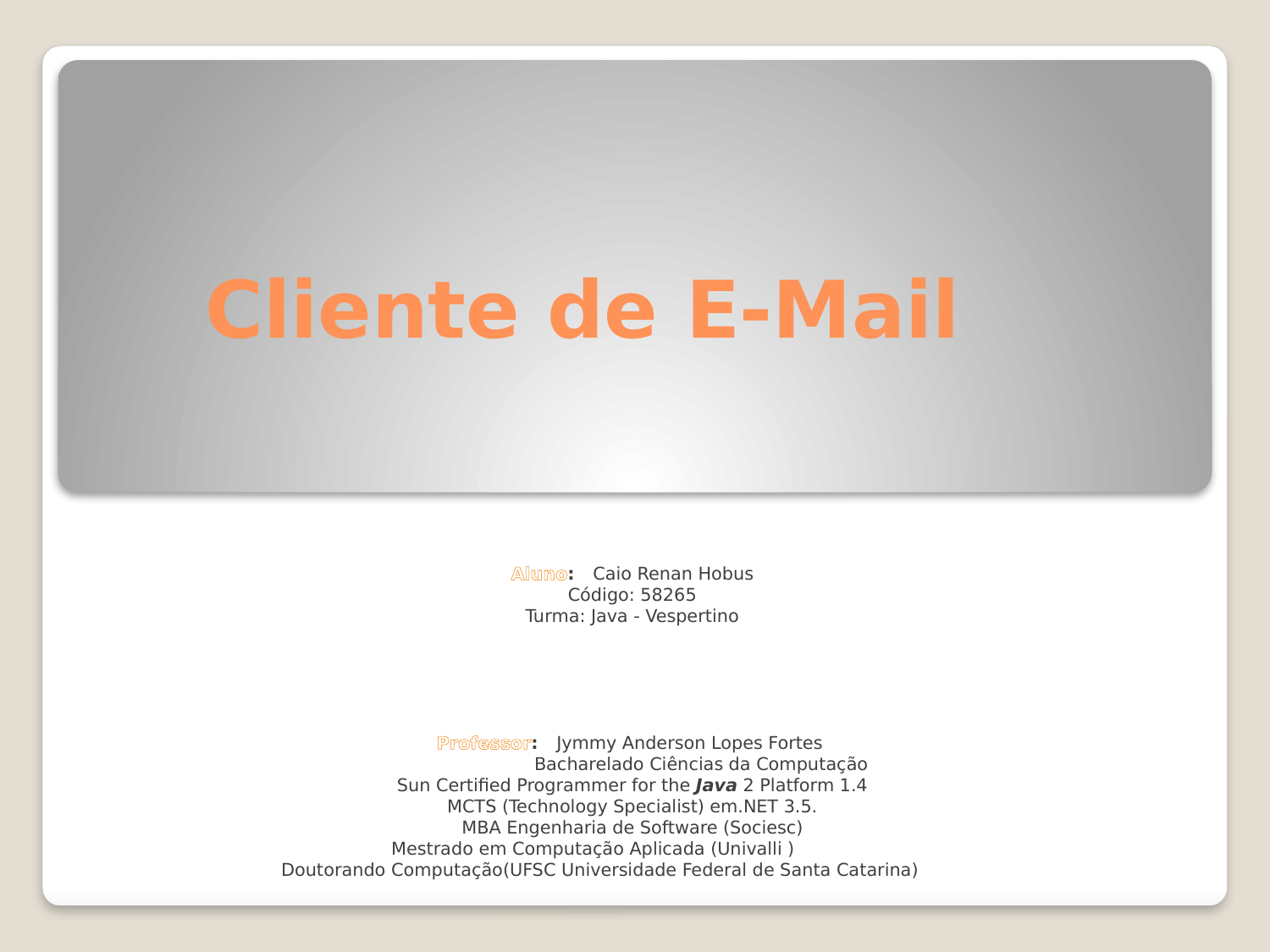

# Cliente de E-Mail

Aluno:   Caio Renan Hobus
Código: 58265
Turma: Java - Vespertino

Professor:   Jymmy Anderson Lopes Fortes
                         Bacharelado Ciências da Computação
Sun Certified Programmer for the Java 2 Platform 1.4
MCTS (Technology Specialist) em.NET 3.5.
MBA Engenharia de Software (Sociesc)
                                                          Mestrado em Computação Aplicada (Univalli )
                                      Doutorando Computação(UFSC Universidade Federal de Santa Catarina)